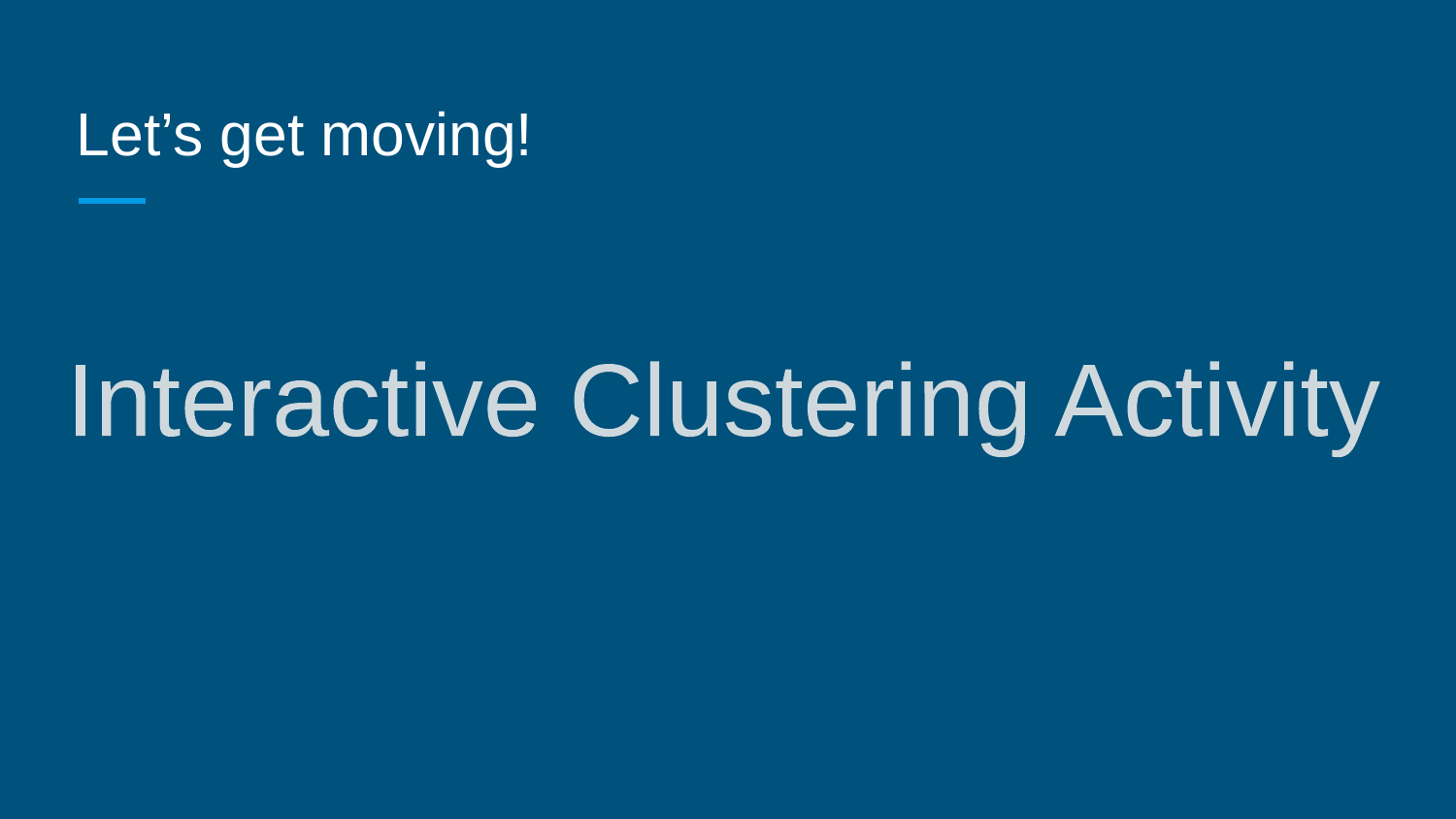

# Let’s get moving!
Interactive Clustering Activity